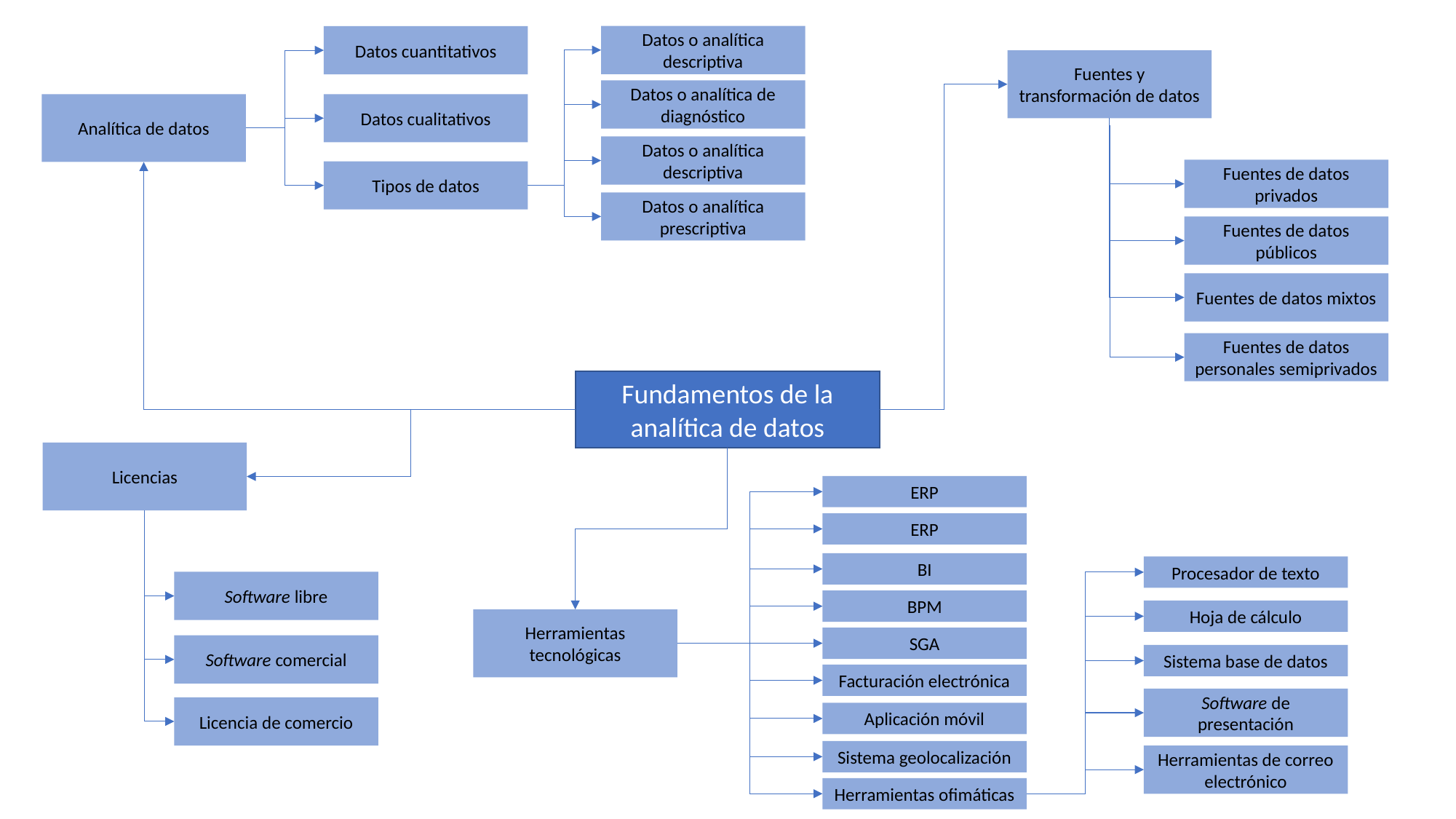

Datos o analítica descriptiva
Datos cuantitativos
Fuentes y transformación de datos
Datos o analítica de diagnóstico
Analítica de datos
Datos cualitativos
Datos o analítica descriptiva
Fuentes de datos privados
Tipos de datos
Datos o analítica prescriptiva
Fuentes de datos públicos
Fuentes de datos mixtos
Fuentes de datos personales semiprivados
Fundamentos de la analítica de datos
Licencias
ERP
ERP
BI
Procesador de texto
Software libre
BPM
Hoja de cálculo
Herramientas tecnológicas
SGA
Software comercial
Sistema base de datos
Facturación electrónica
Software de presentación
Licencia de comercio
Aplicación móvil
Sistema geolocalización
Herramientas de correo electrónico
Herramientas ofimáticas